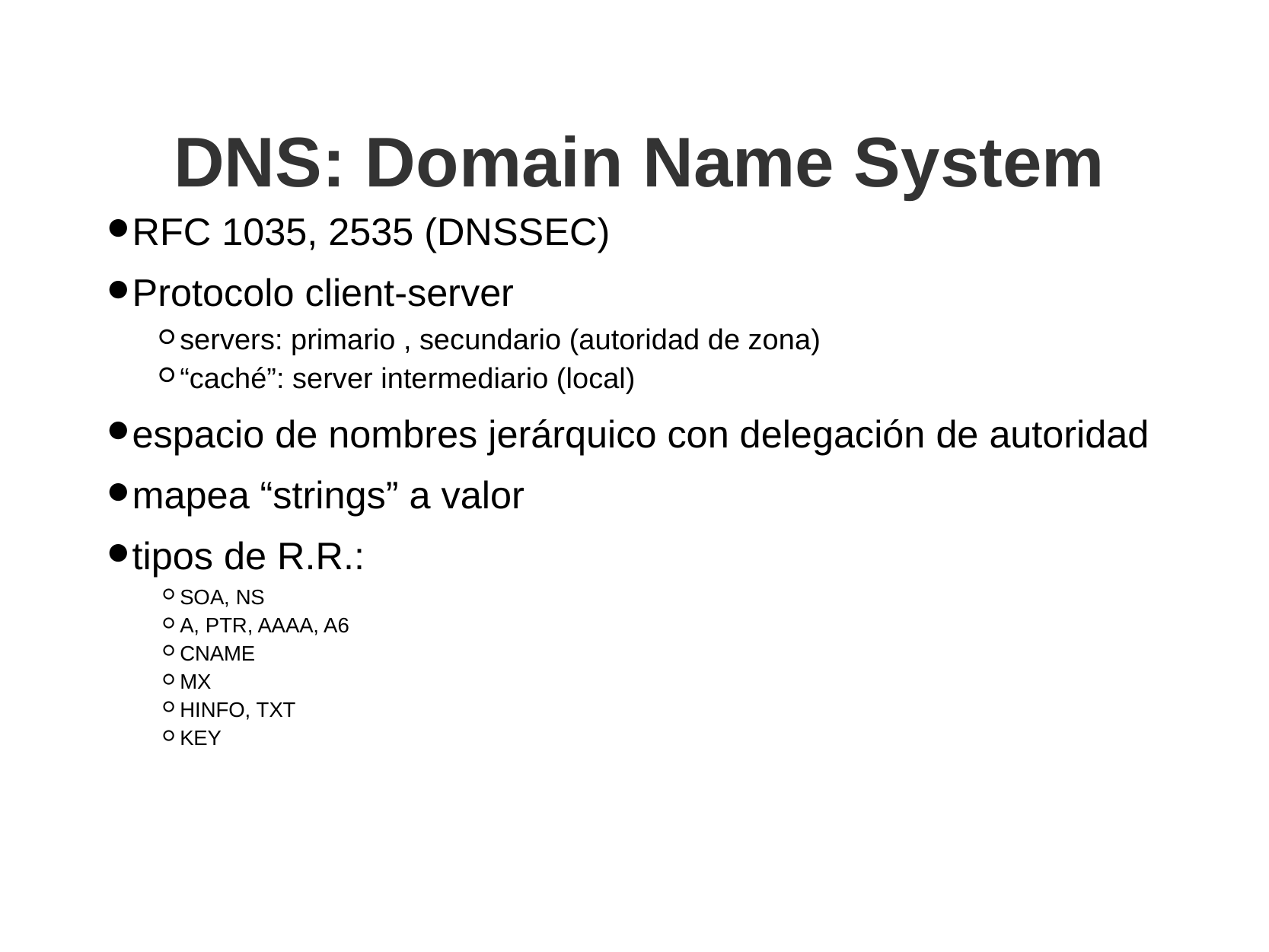

DNS: Domain Name System
RFC 1035, 2535 (DNSSEC)‏
Protocolo client-server
servers: primario , secundario (autoridad de zona)‏
“caché”: server intermediario (local)‏
espacio de nombres jerárquico con delegación de autoridad
mapea “strings” a valor
tipos de R.R.:
SOA, NS
A, PTR, AAAA, A6
CNAME
MX
HINFO, TXT
KEY